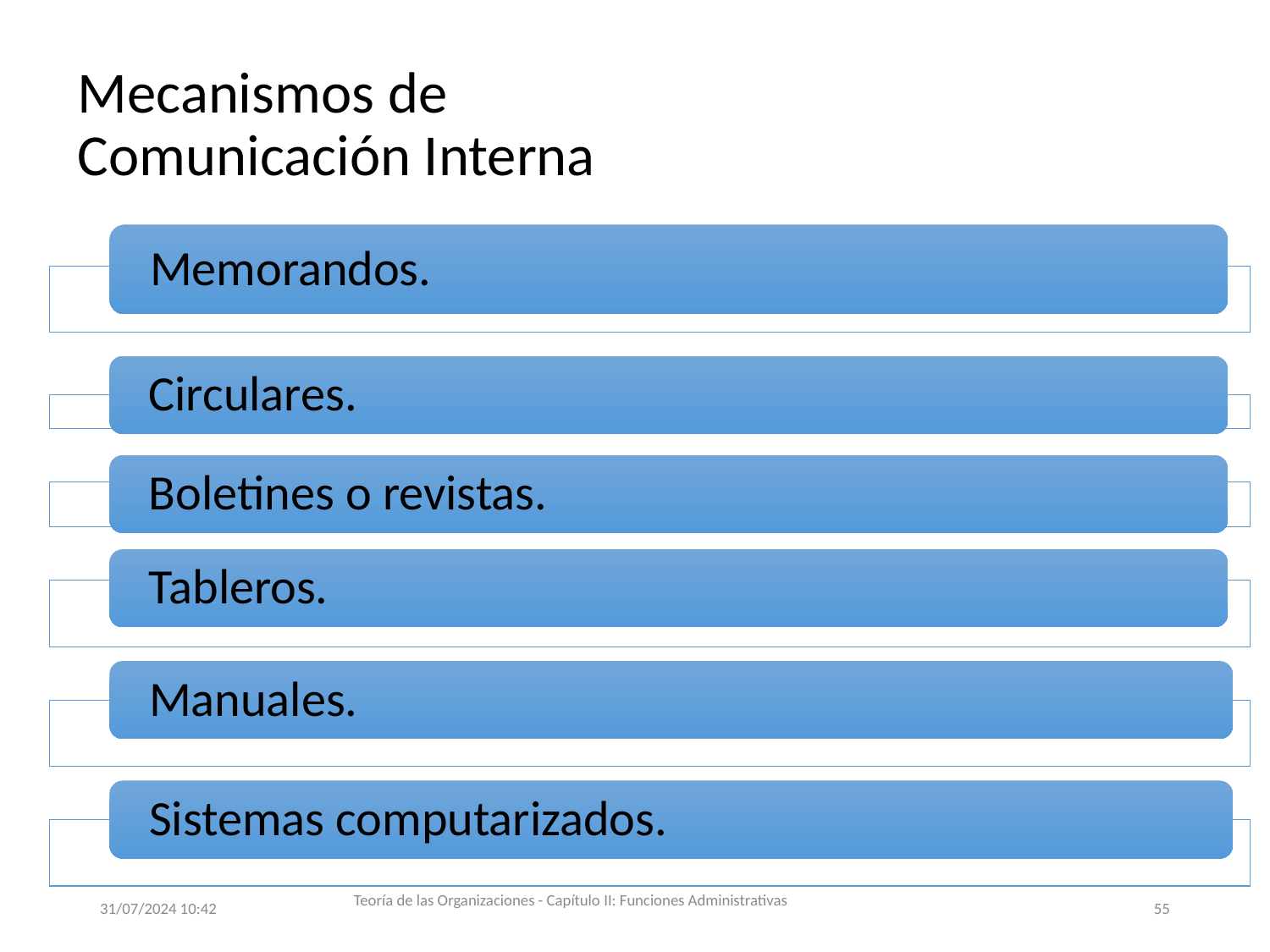

# Mecanismos de Comunicación Interna
Memorandos.
Circulares.
Boletines o revistas.
Tableros.
Manuales.
Sistemas computarizados.
Teoría de las Organizaciones - Capítulo II: Funciones Administrativas
31/07/2024 10:42
55